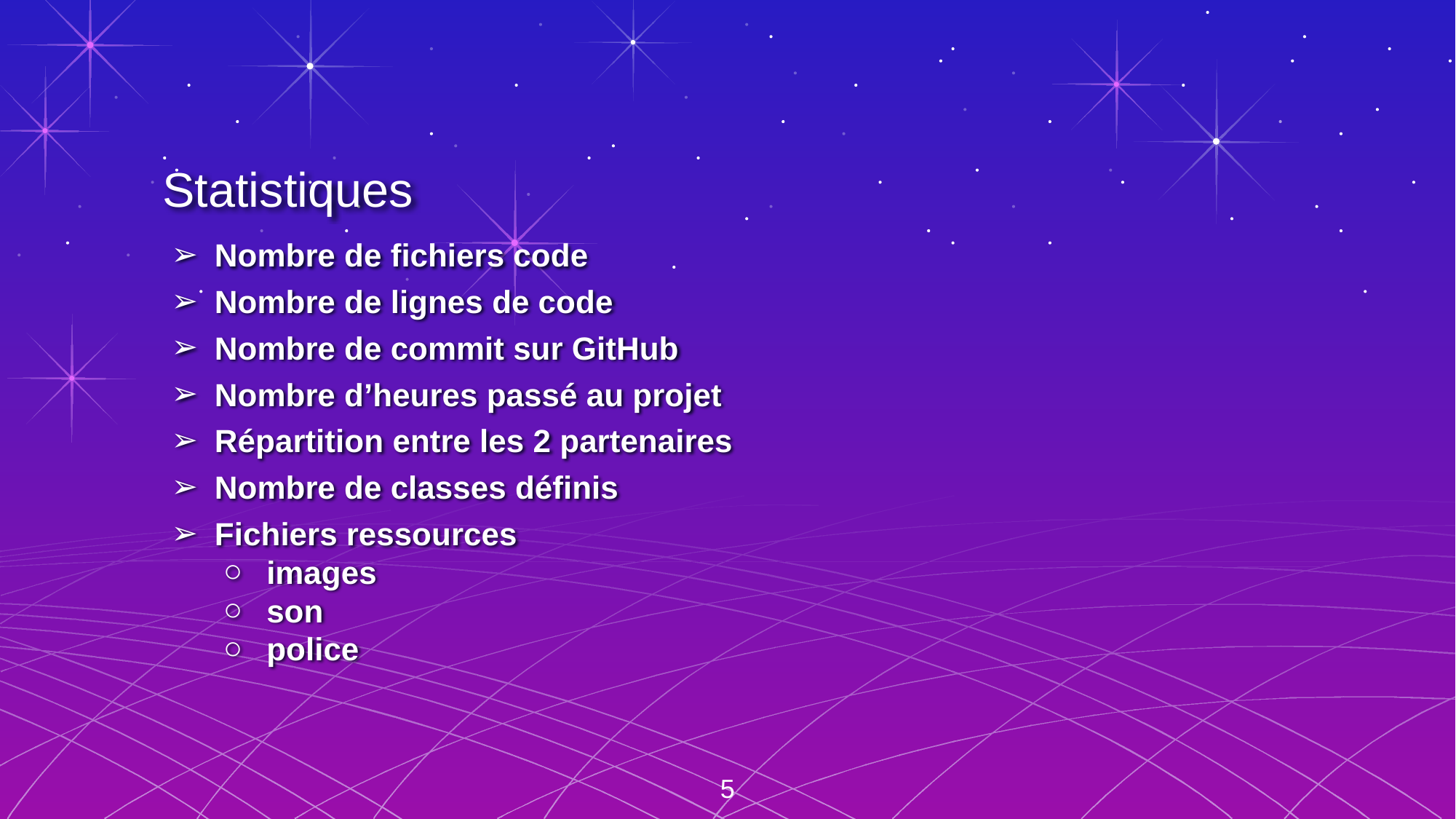

18/06/2021
nom des élèves - nom du jeu
# Statistiques
Nombre de fichiers code
Nombre de lignes de code
Nombre de commit sur GitHub
Nombre d’heures passé au projet
Répartition entre les 2 partenaires
Nombre de classes définis
Fichiers ressources
images
son
police

5